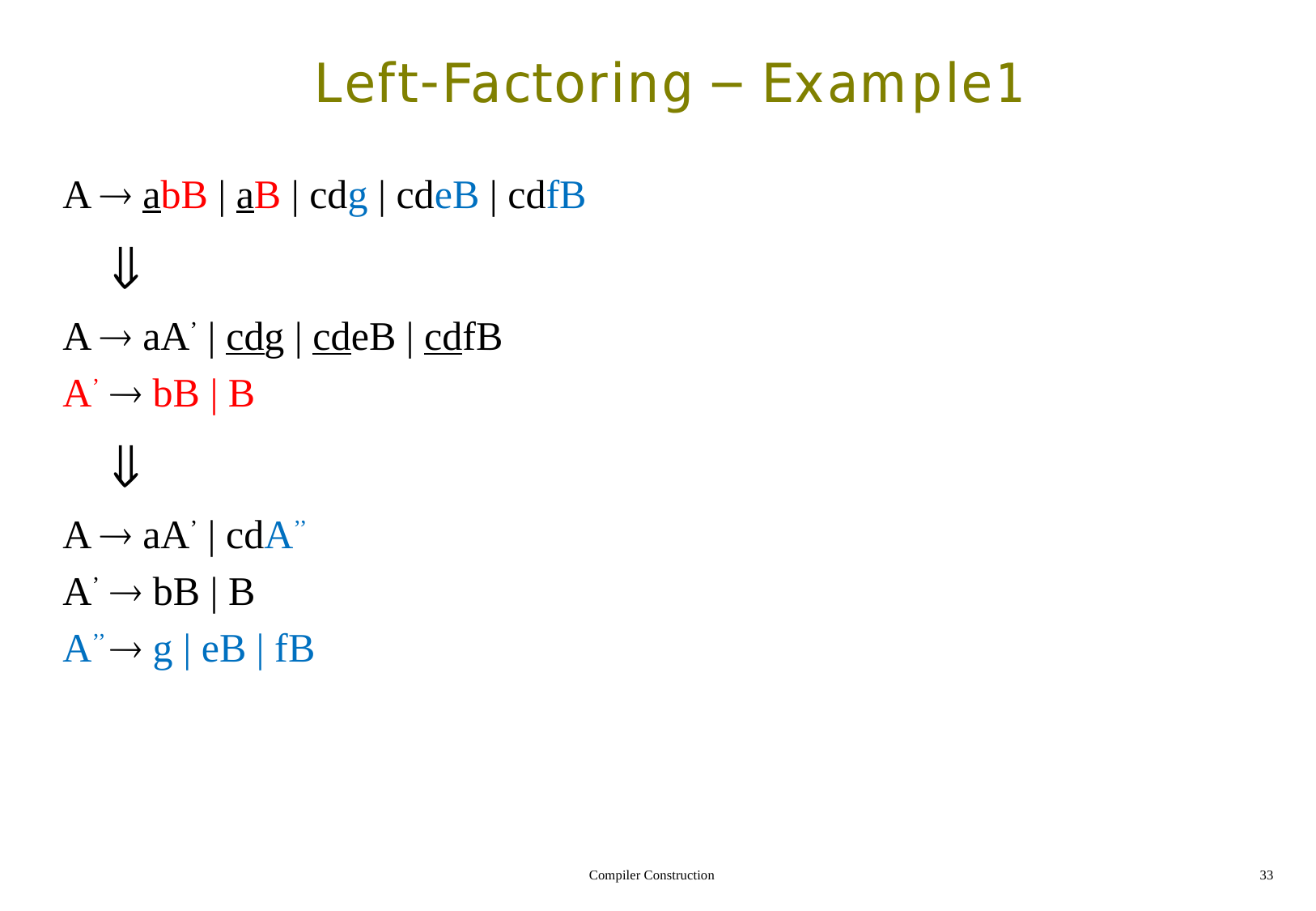

# Left-Factoring – Example1
A → abB | aB | cdg | cdeB | cdfB
	⇓
A → aA’ | cdg | cdeB | cdfB
A’ → bB | B
	⇓
A → aA’ | cdA’’
A’ → bB | B
A’’ → g | eB | fB

Compiler Construction
33